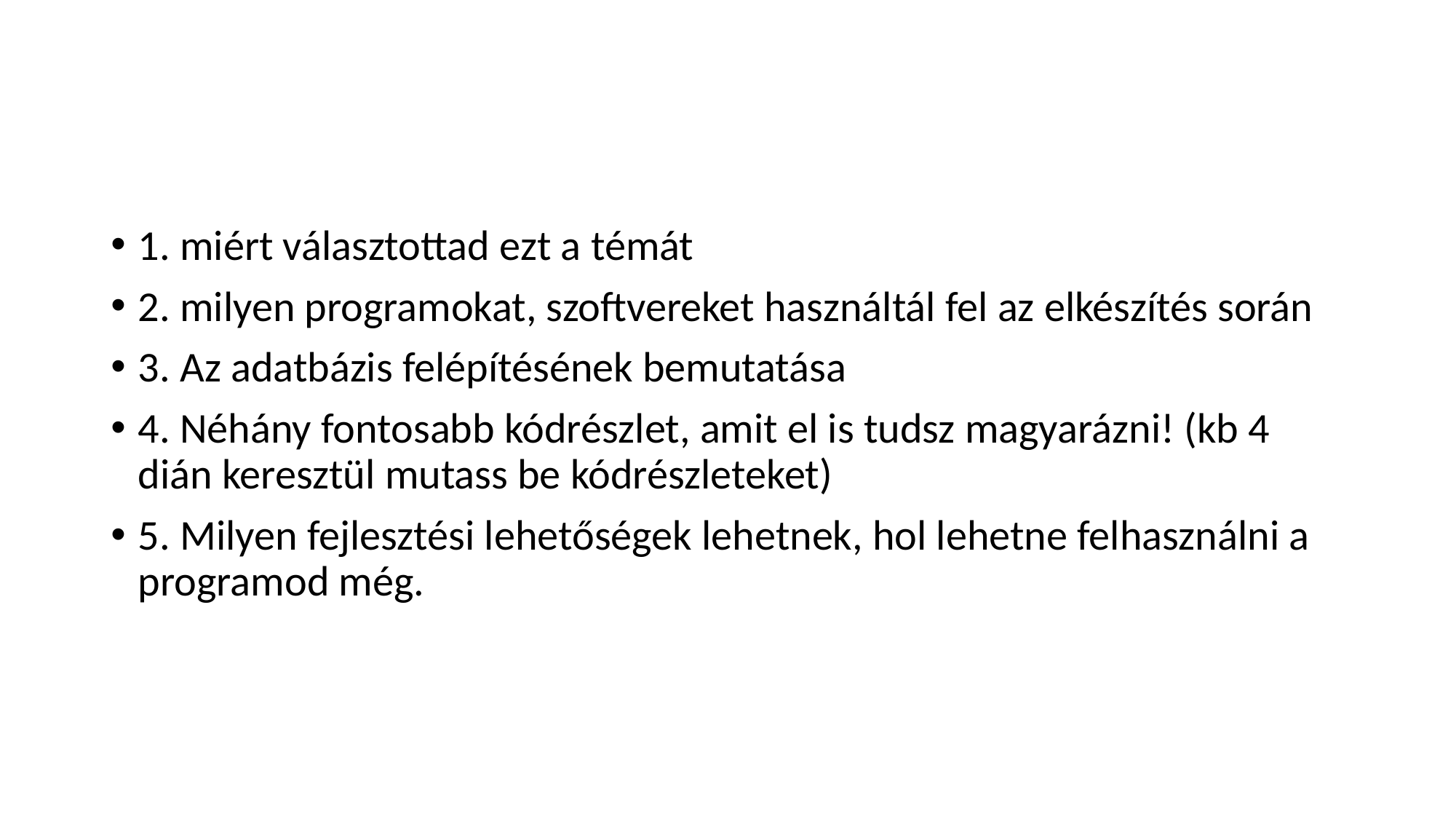

#
1. miért választottad ezt a témát
2. milyen programokat, szoftvereket használtál fel az elkészítés során
3. Az adatbázis felépítésének bemutatása
4. Néhány fontosabb kódrészlet, amit el is tudsz magyarázni! (kb 4 dián keresztül mutass be kódrészleteket)
5. Milyen fejlesztési lehetőségek lehetnek, hol lehetne felhasználni a programod még.